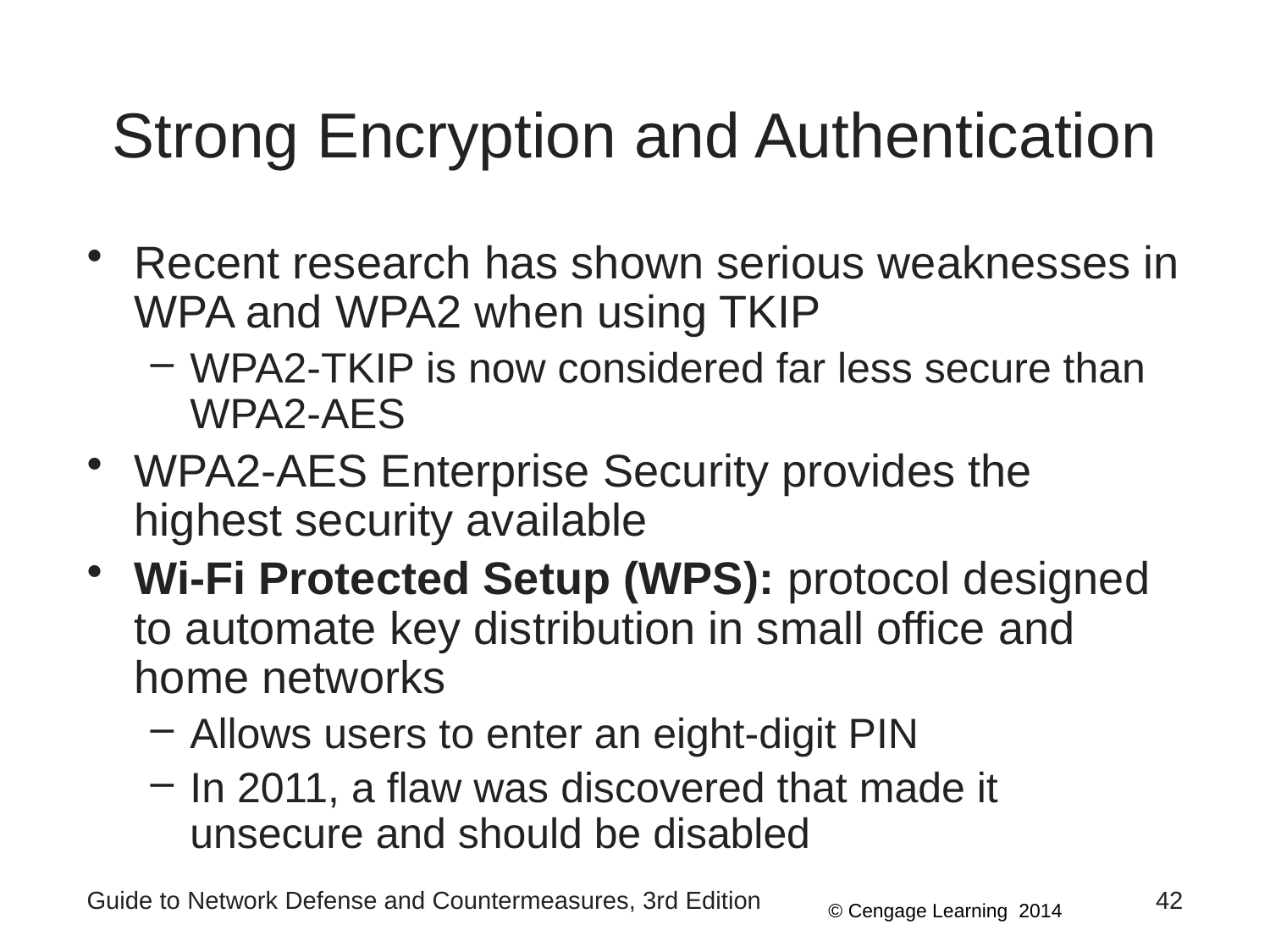

# Strong Encryption and Authentication
Recent research has shown serious weaknesses in WPA and WPA2 when using TKIP
WPA2-TKIP is now considered far less secure than WPA2-AES
WPA2-AES Enterprise Security provides the highest security available
Wi-Fi Protected Setup (WPS): protocol designed to automate key distribution in small office and home networks
Allows users to enter an eight-digit PIN
In 2011, a flaw was discovered that made it unsecure and should be disabled
Guide to Network Defense and Countermeasures, 3rd Edition
42